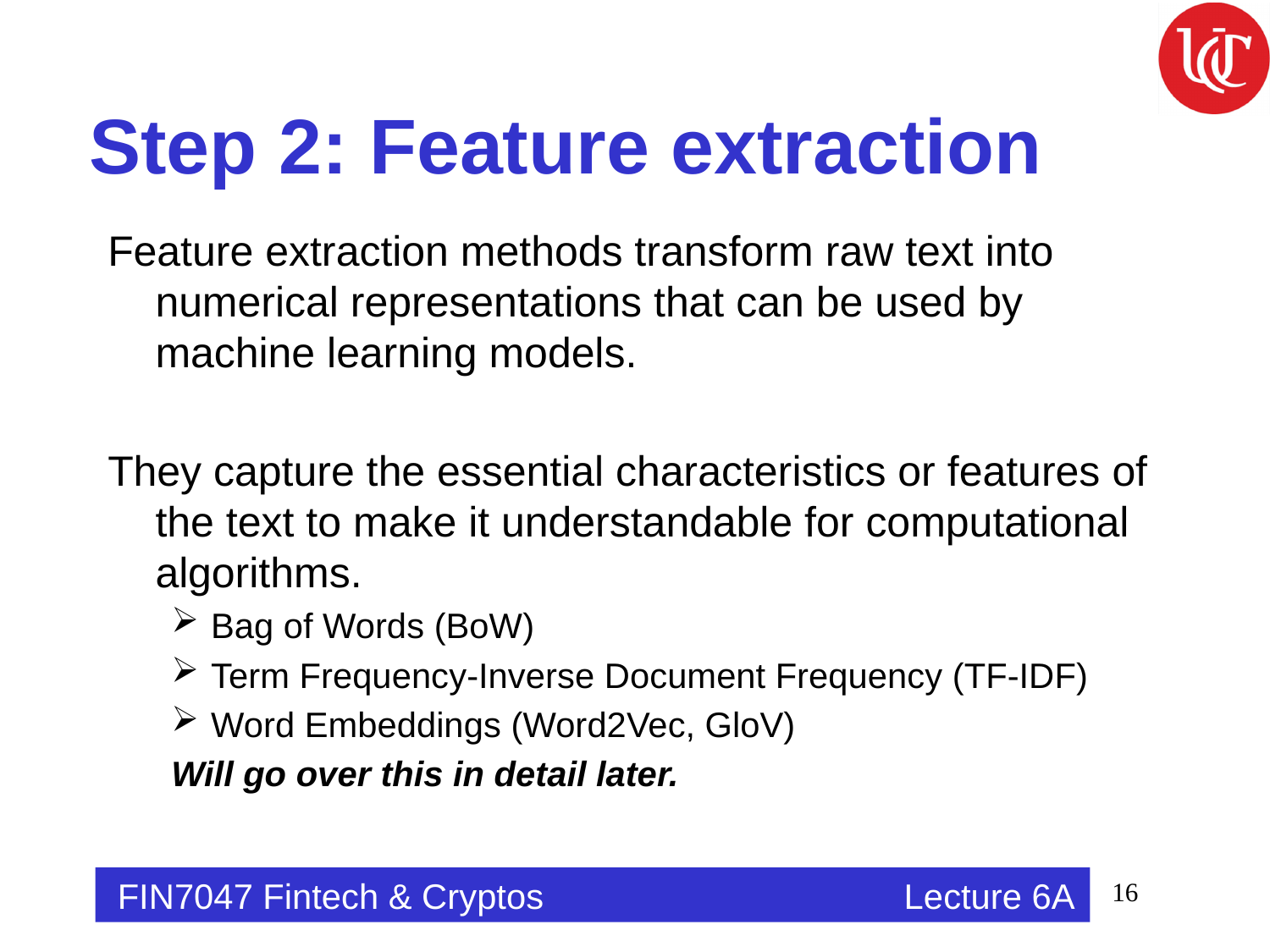

# Step 2: Feature extraction
Feature extraction methods transform raw text into numerical representations that can be used by machine learning models.

They capture the essential characteristics or features of the text to make it understandable for computational algorithms.
Bag of Words (BoW)
Term Frequency-Inverse Document Frequency (TF-IDF)
Word Embeddings (Word2Vec, GloV)
Will go over this in detail later.